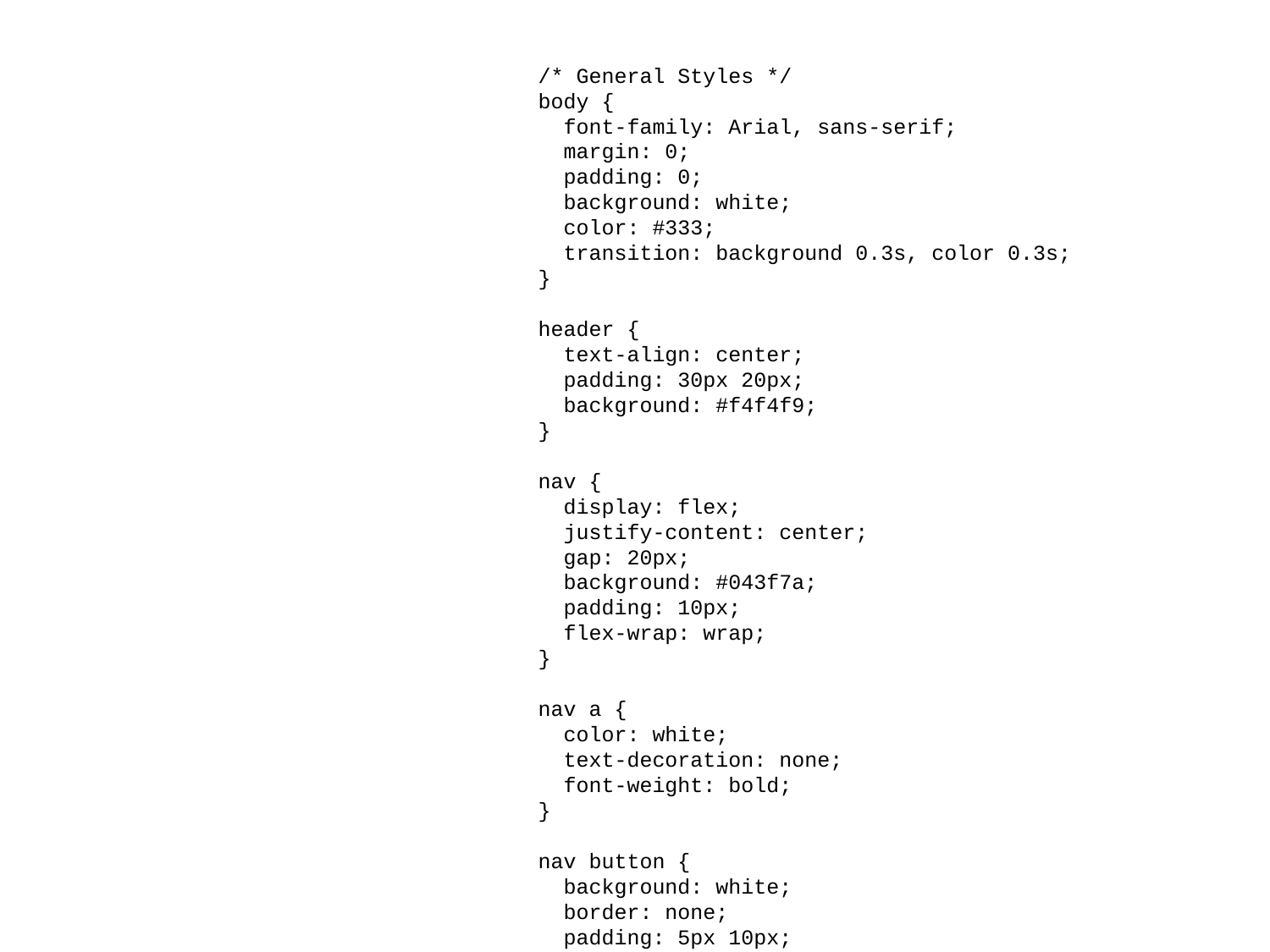

/* General Styles */
body {
  font-family: Arial, sans-serif;
  margin: 0;
  padding: 0;
  background: white;
  color: #333;
  transition: background 0.3s, color 0.3s;
}
header {
  text-align: center;
  padding: 30px 20px;
  background: #f4f4f9;
}
nav {
  display: flex;
  justify-content: center;
  gap: 20px;
  background: #043f7a;
  padding: 10px;
  flex-wrap: wrap;
}
nav a {
  color: white;
  text-decoration: none;
  font-weight: bold;
}
nav button {
  background: white;
  border: none;
  padding: 5px 10px;
  border-radius: 5px;
  cursor: pointer;
}
section {
  max-width: 900px;
  margin: 40px auto;
  padding: 20px;
  background: white;
  border-radius: 8px;
  box-shadow: 0 2px 6px rgba(0, 0, 0, 0.1);
}
h2 {
  color: #043f7a;
}
p {
  text-indent: 40px;
  line-height: 1.6;
}
.project {
  margin-bottom: 15px;
  padding: 15px;
  border: 1px solid #ddd;
  border-radius: 6px;
}
footer {
  text-align: center;
  background: #333;
  color: white;
  padding: 15px 0;
  margin-top: 30px;
}
/* Dark Mode */
.dark-mode {
  background: #1e1e1e;
  color: #f4f4f9;
}
.dark-mode section {
  background: #2c2c2c;
}
.dark-mode nav {
  background: #111;
}
.dark-mode nav a {
  color: #ddd;
}
.dark-mode nav button {
  background: #333;
  color: white;
}